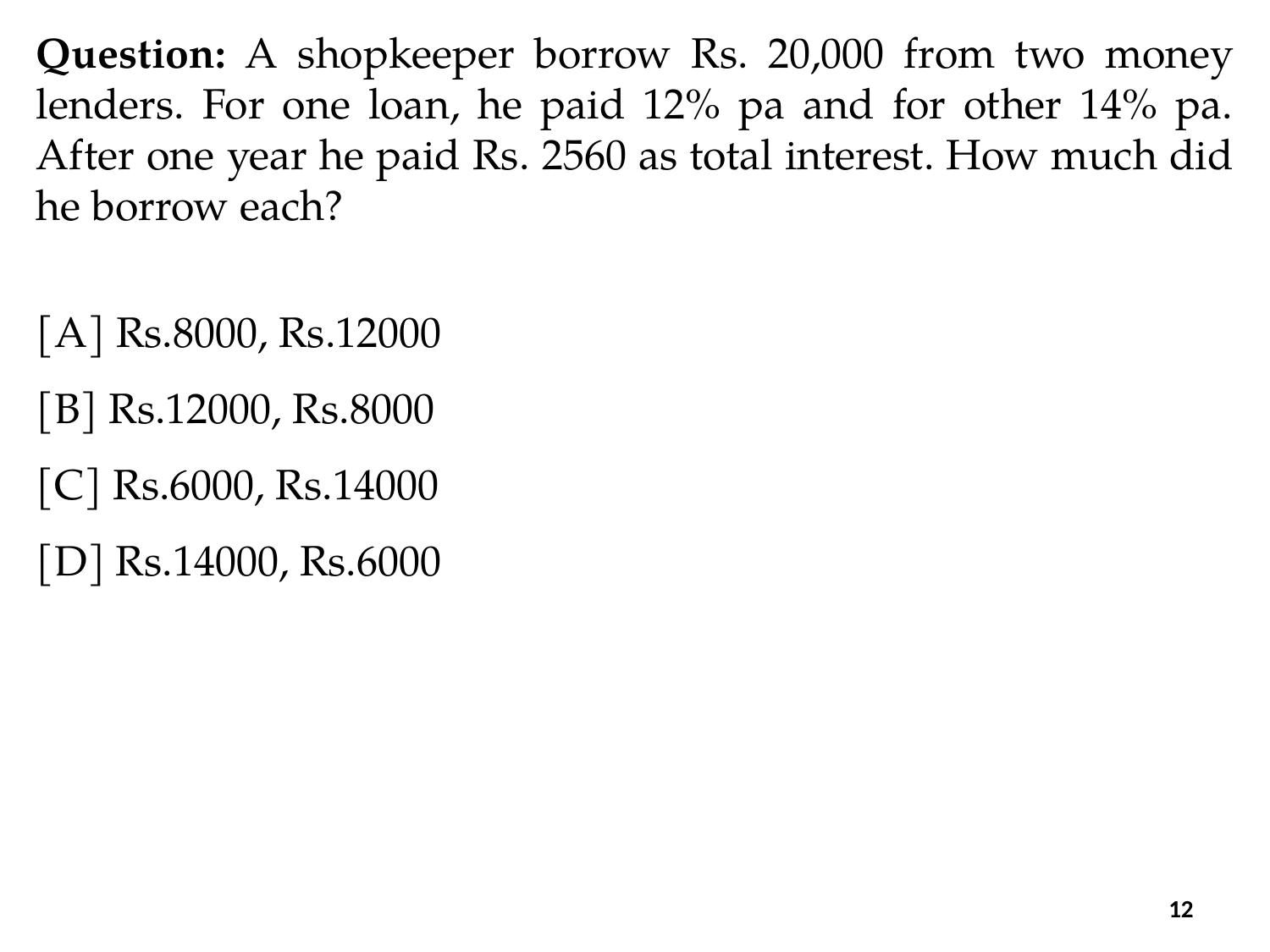

Question: A shopkeeper borrow Rs. 20,000 from two money lenders. For one loan, he paid 12% pa and for other 14% pa. After one year he paid Rs. 2560 as total interest. How much did he borrow each?

[A] Rs.8000, Rs.12000
[B] Rs.12000, Rs.8000
[C] Rs.6000, Rs.14000
[D] Rs.14000, Rs.6000
12